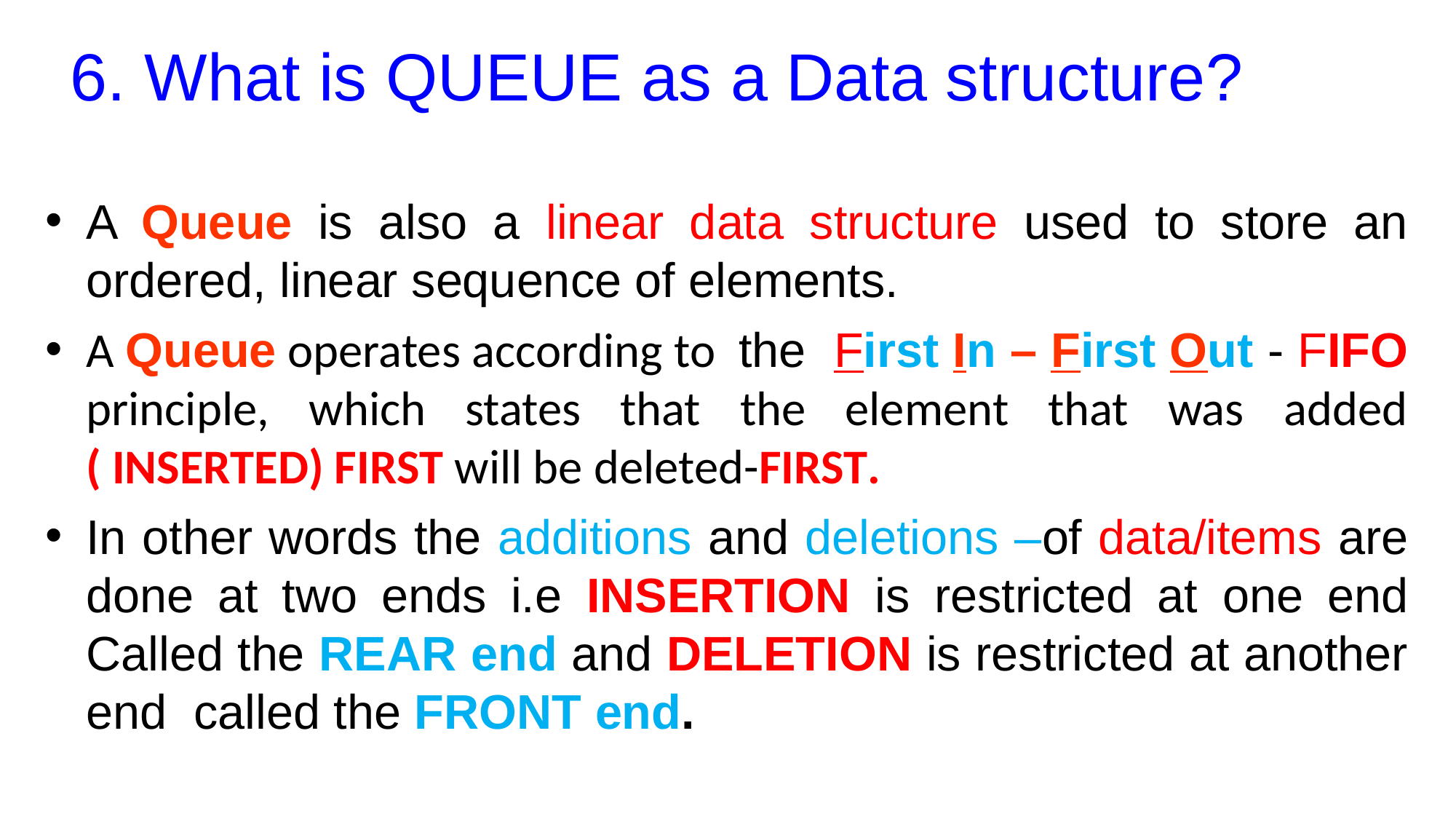

6. What is QUEUE as a Data structure?
A Queue is also a linear data structure used to store an ordered, linear sequence of elements.
A Queue operates according to  the  First In – First Out - FIFO principle, which states that the element that was added ( INSERTED) FIRST will be deleted-FIRST.
In other words the additions and deletions –of data/items are done at two ends i.e INSERTION is restricted at one end Called the REAR end and DELETION is restricted at another end  called the FRONT end.